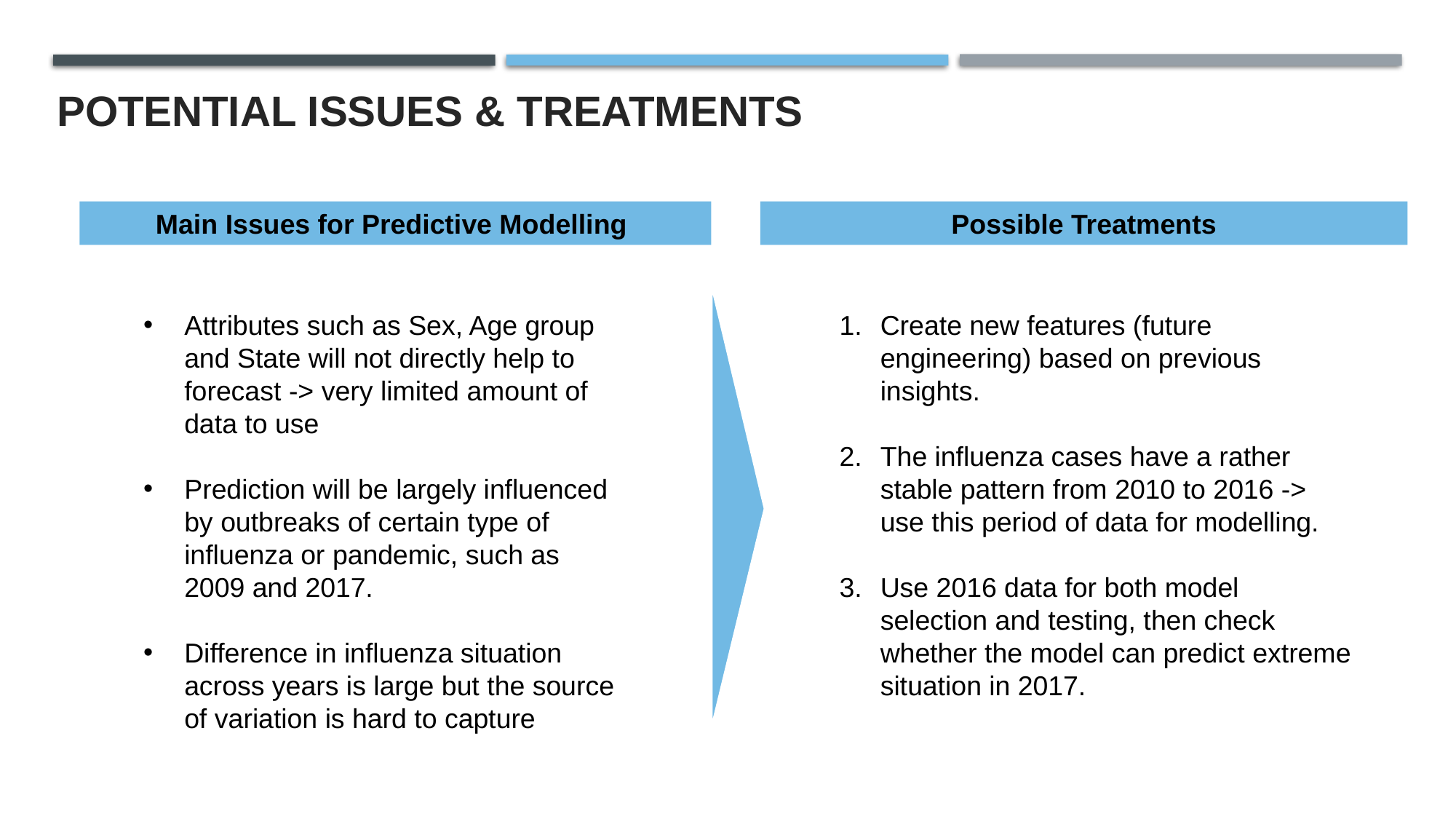

# Potential issues & treatments
Main Issues for Predictive Modelling
Possible Treatments
Attributes such as Sex, Age group and State will not directly help to forecast -> very limited amount of data to use

Prediction will be largely influenced by outbreaks of certain type of influenza or pandemic, such as 2009 and 2017.

Difference in influenza situation across years is large but the source of variation is hard to capture
Create new features (future engineering) based on previous insights.

The influenza cases have a rather stable pattern from 2010 to 2016 -> use this period of data for modelling.

Use 2016 data for both model selection and testing, then check whether the model can predict extreme situation in 2017.